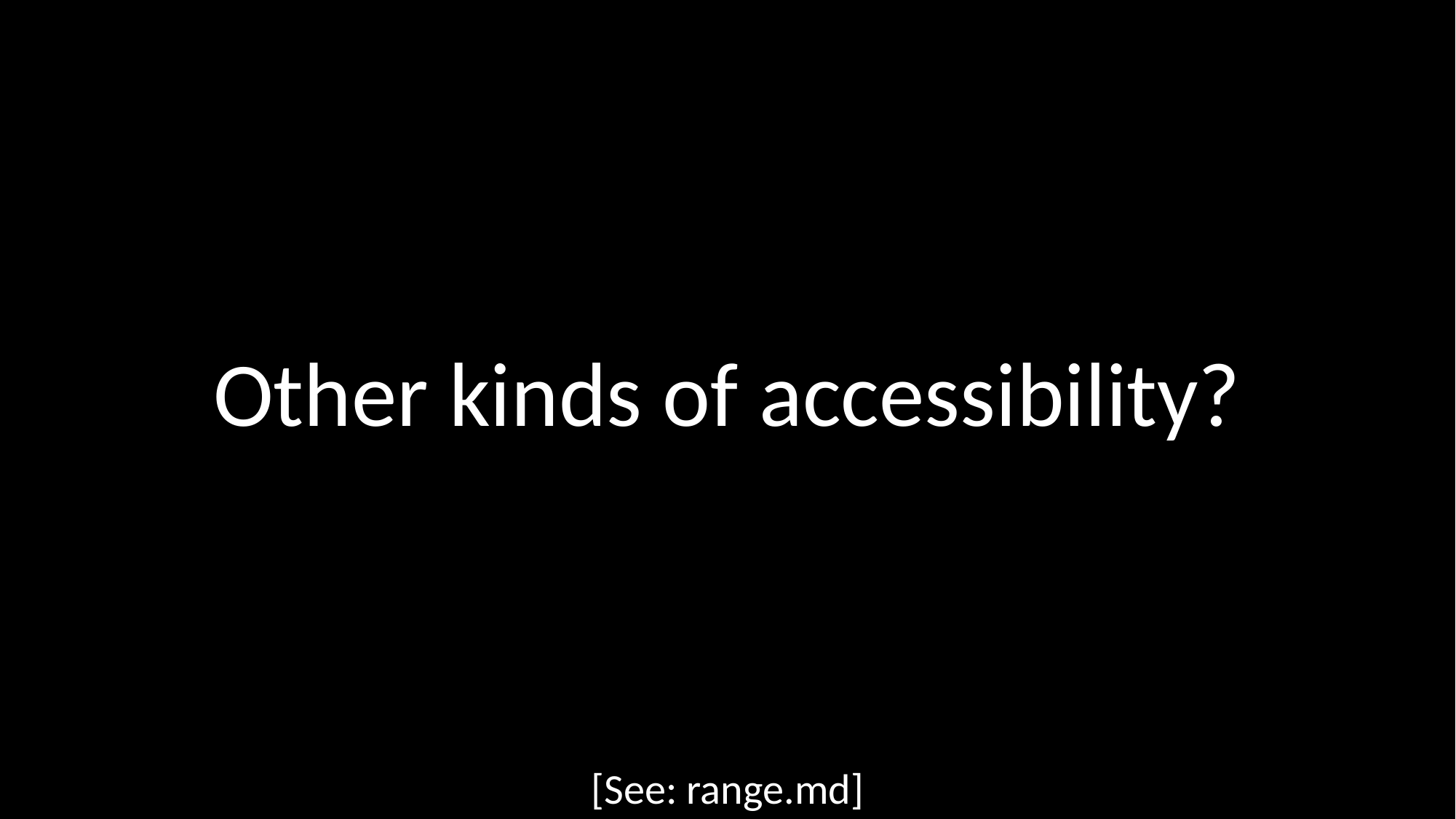

# Other kinds of accessibility?
[See: range.md]